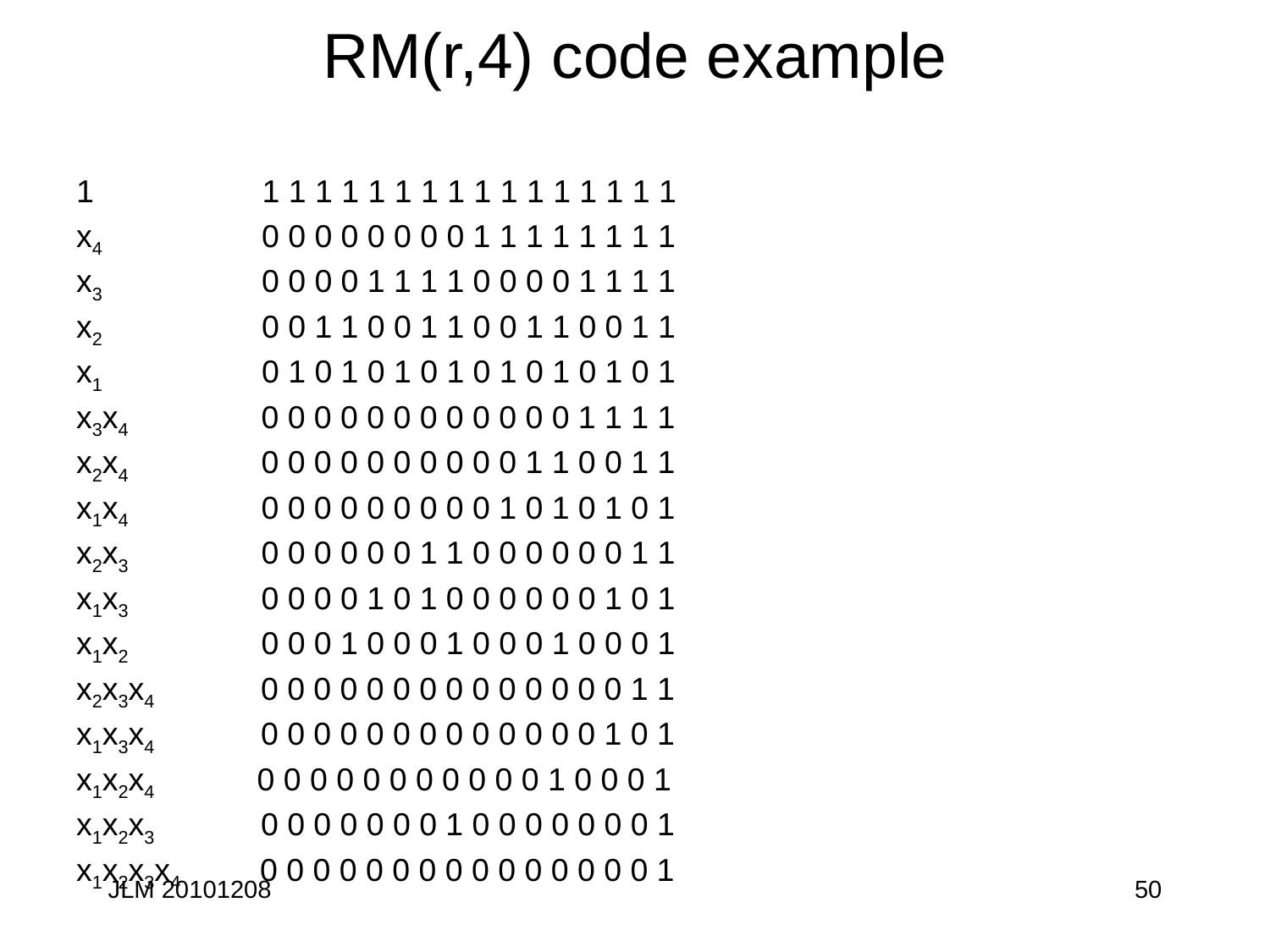

# RM(r,4) code example
1                   1 1 1 1 1 1 1 1 1 1 1 1 1 1 1 1
x4                  0 0 0 0 0 0 0 0 1 1 1 1 1 1 1 1
x3                  0 0 0 0 1 1 1 1 0 0 0 0 1 1 1 1
x2                  0 0 1 1 0 0 1 1 0 0 1 1 0 0 1 1
x1                  0 1 0 1 0 1 0 1 0 1 0 1 0 1 0 1
x3x4               0 0 0 0 0 0 0 0 0 0 0 0 1 1 1 1
x2x4               0 0 0 0 0 0 0 0 0 0 1 1 0 0 1 1
x1x4               0 0 0 0 0 0 0 0 0 1 0 1 0 1 0 1
x2x3               0 0 0 0 0 0 1 1 0 0 0 0 0 0 1 1
x1x3               0 0 0 0 1 0 1 0 0 0 0 0 0 1 0 1
x1x2               0 0 0 1 0 0 0 1 0 0 0 1 0 0 0 1
x2x3x4            0 0 0 0 0 0 0 0 0 0 0 0 0 0 1 1
x1x3x4            0 0 0 0 0 0 0 0 0 0 0 0 0 1 0 1
x1x2x4            0 0 0 0 0 0 0 0 0 0 0 1 0 0 0 1
x1x2x3            0 0 0 0 0 0 0 1 0 0 0 0 0 0 0 1
x1x2x3x4         0 0 0 0 0 0 0 0 0 0 0 0 0 0 0 1

JLM 20101208
50